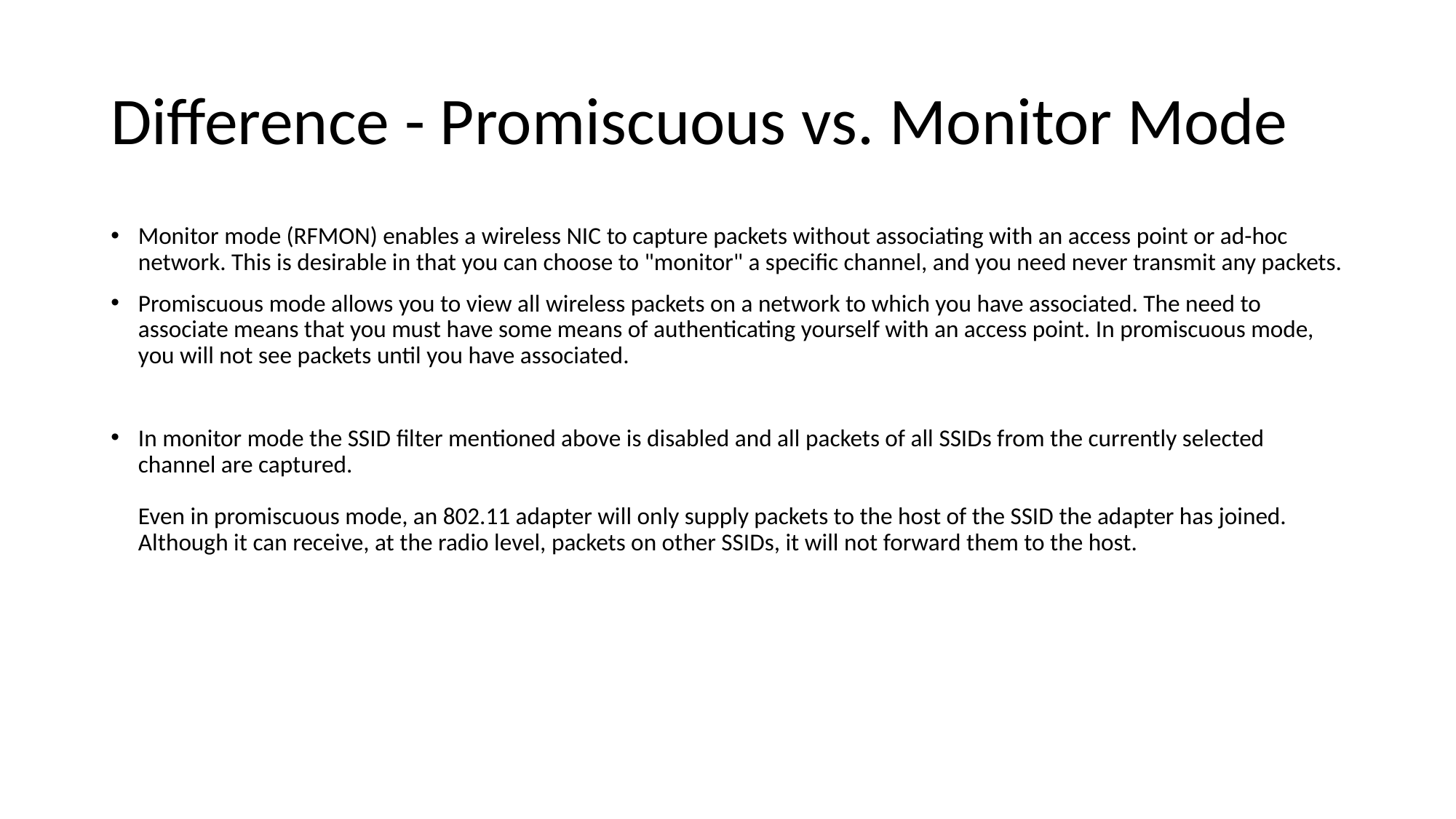

# Difference - Promiscuous vs. Monitor Mode
Monitor mode (RFMON) enables a wireless NIC to capture packets without associating with an access point or ad-hoc network. This is desirable in that you can choose to "monitor" a specific channel, and you need never transmit any packets.
Promiscuous mode allows you to view all wireless packets on a network to which you have associated. The need to associate means that you must have some means of authenticating yourself with an access point. In promiscuous mode, you will not see packets until you have associated.

In monitor mode the SSID filter mentioned above is disabled and all packets of all SSIDs from the currently selected channel are captured.
Even in promiscuous mode, an 802.11 adapter will only supply packets to the host of the SSID the adapter has joined. Although it can receive, at the radio level, packets on other SSIDs, it will not forward them to the host.